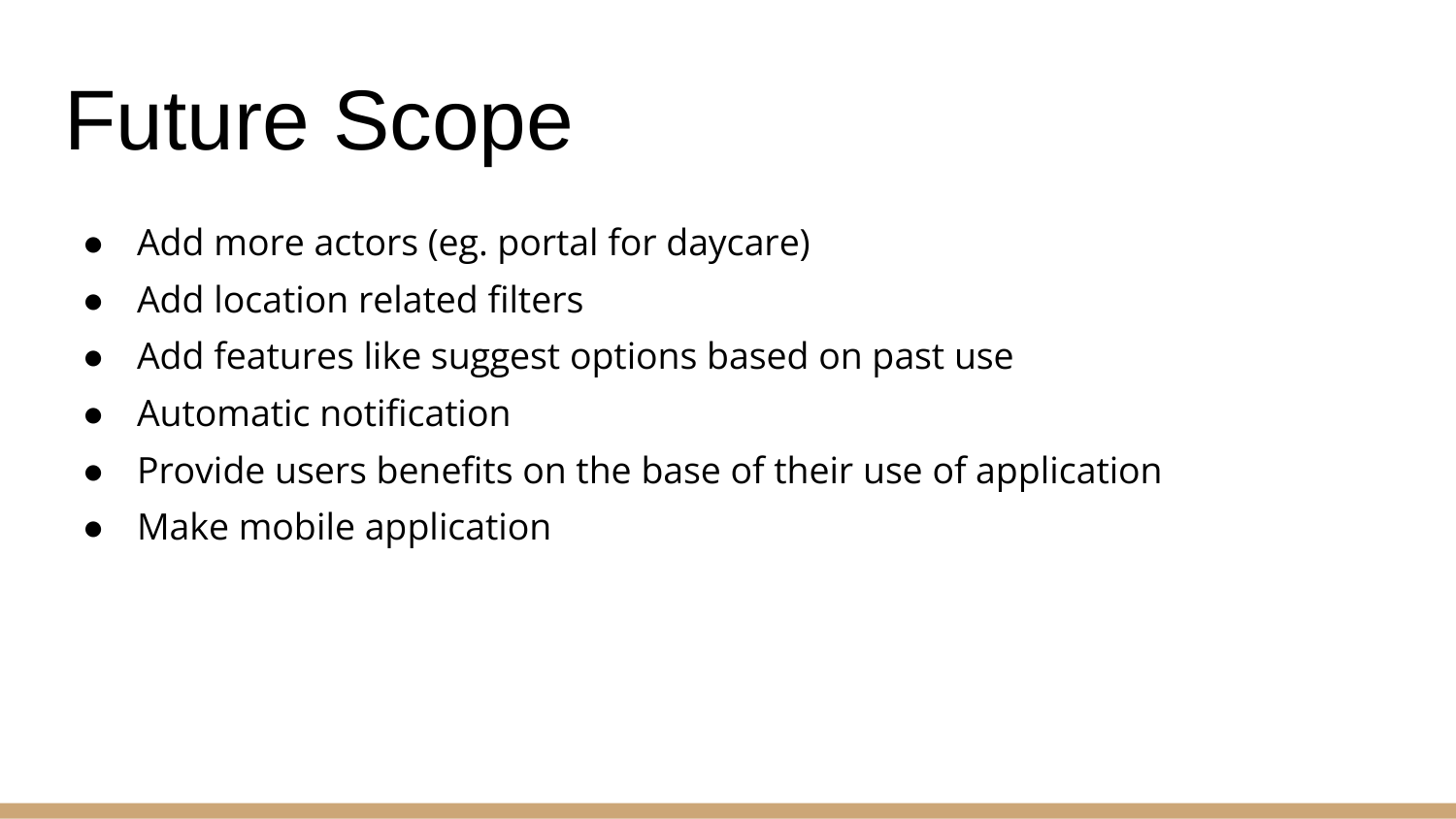

# Future Scope
Add more actors (eg. portal for daycare)
Add location related filters
Add features like suggest options based on past use
Automatic notification
Provide users benefits on the base of their use of application
Make mobile application